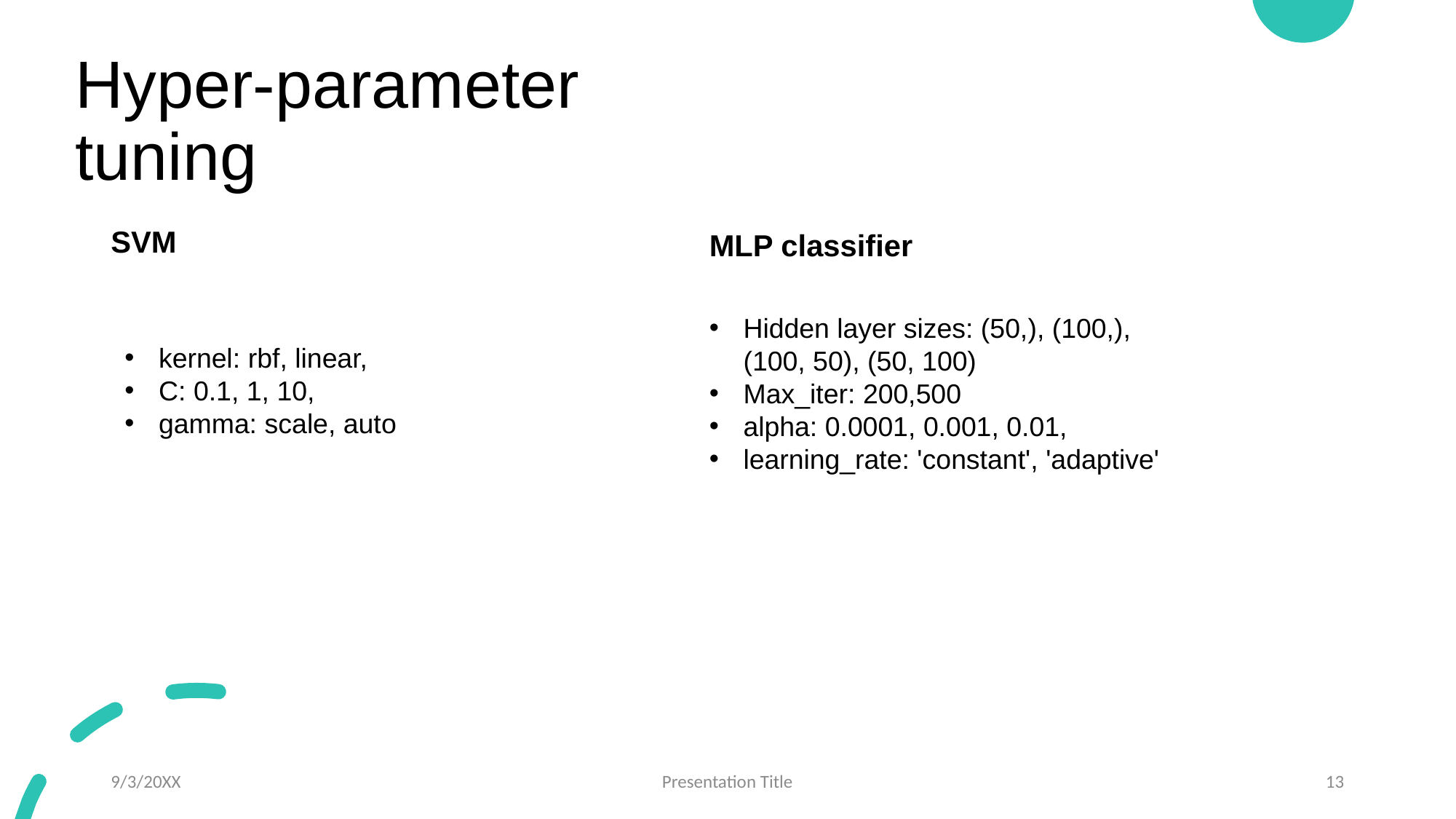

# Hyper-parameter tuning
SVM

MLP classifier

Hidden layer sizes: (50,), (100,), (100, 50), (50, 100)
Max_iter: 200,500
alpha: 0.0001, 0.001, 0.01,
learning_rate: 'constant', 'adaptive'
kernel: rbf, linear,
C: 0.1, 1, 10,
gamma: scale, auto

9/3/20XX
Presentation Title
13